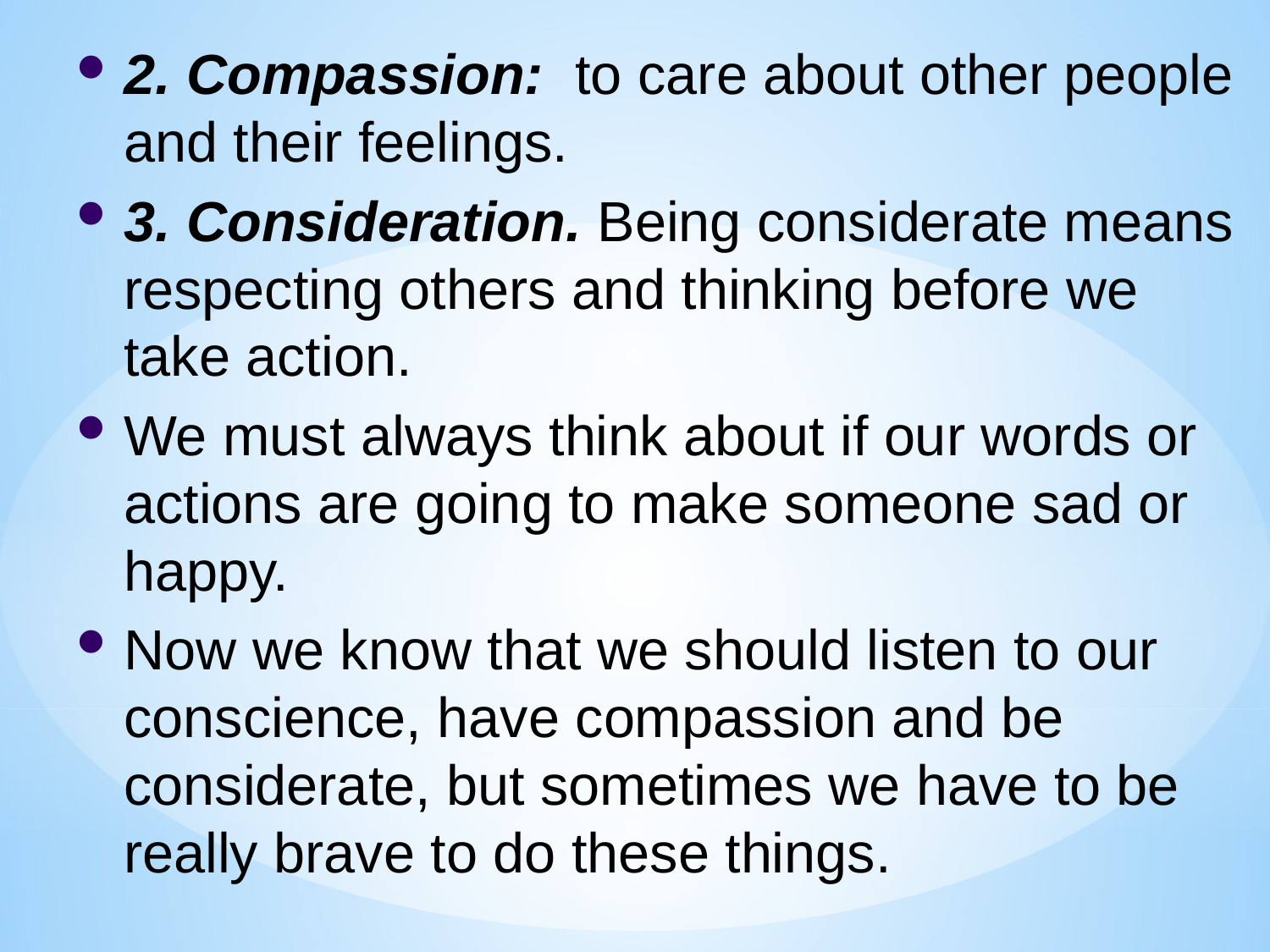

2. Compassion:  to care about other people and their feelings.
3. Consideration. Being considerate means respecting others and thinking before we take action.
We must always think about if our words or actions are going to make someone sad or happy.
Now we know that we should listen to our conscience, have compassion and be considerate, but sometimes we have to be really brave to do these things.